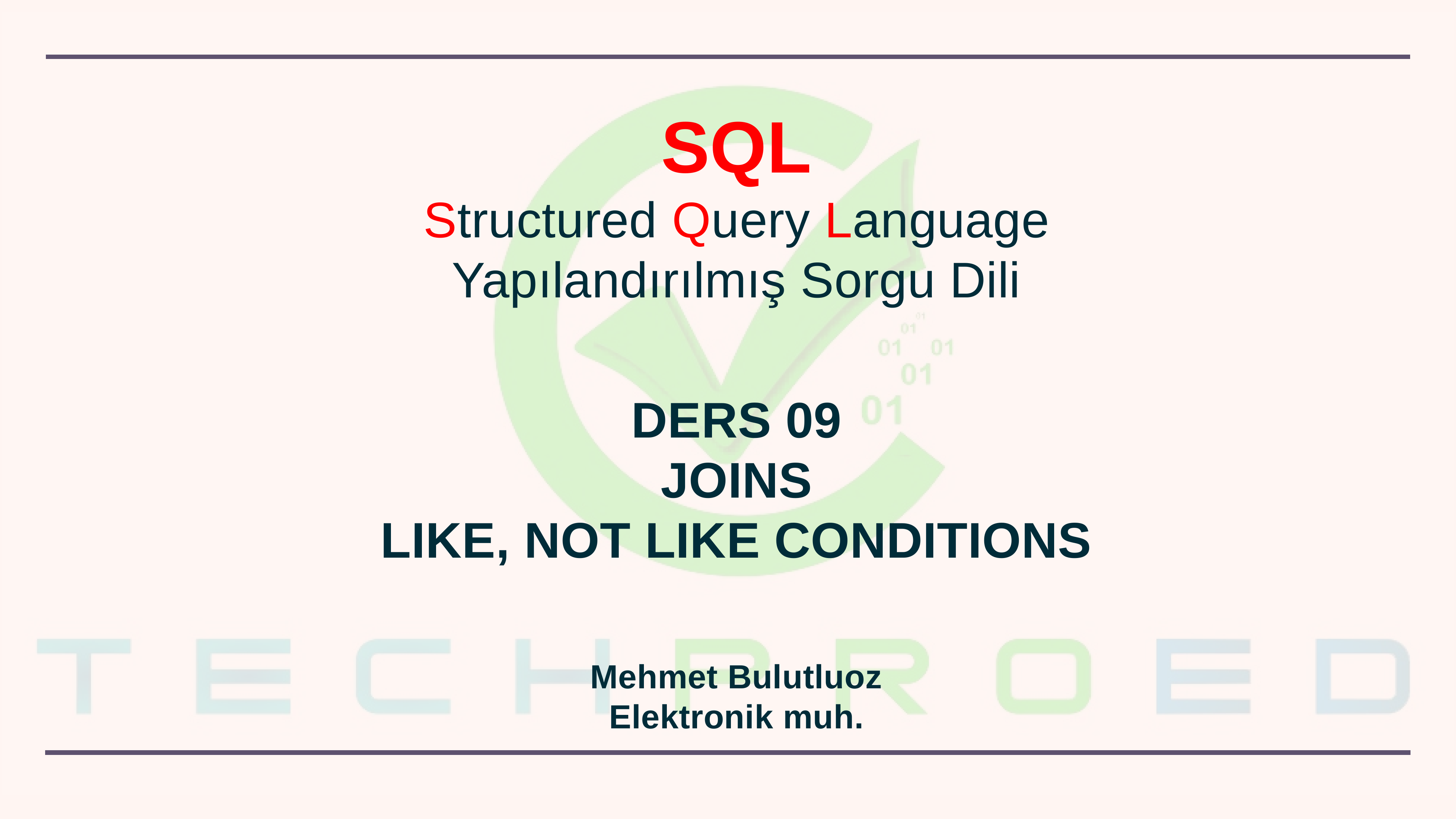

SQL
Structured Query Language
Yapılandırılmış Sorgu Dili

DERS 09
JOINS
LIKE, NOT LIKE CONDITIONS

Mehmet Bulutluoz
Elektronik muh.